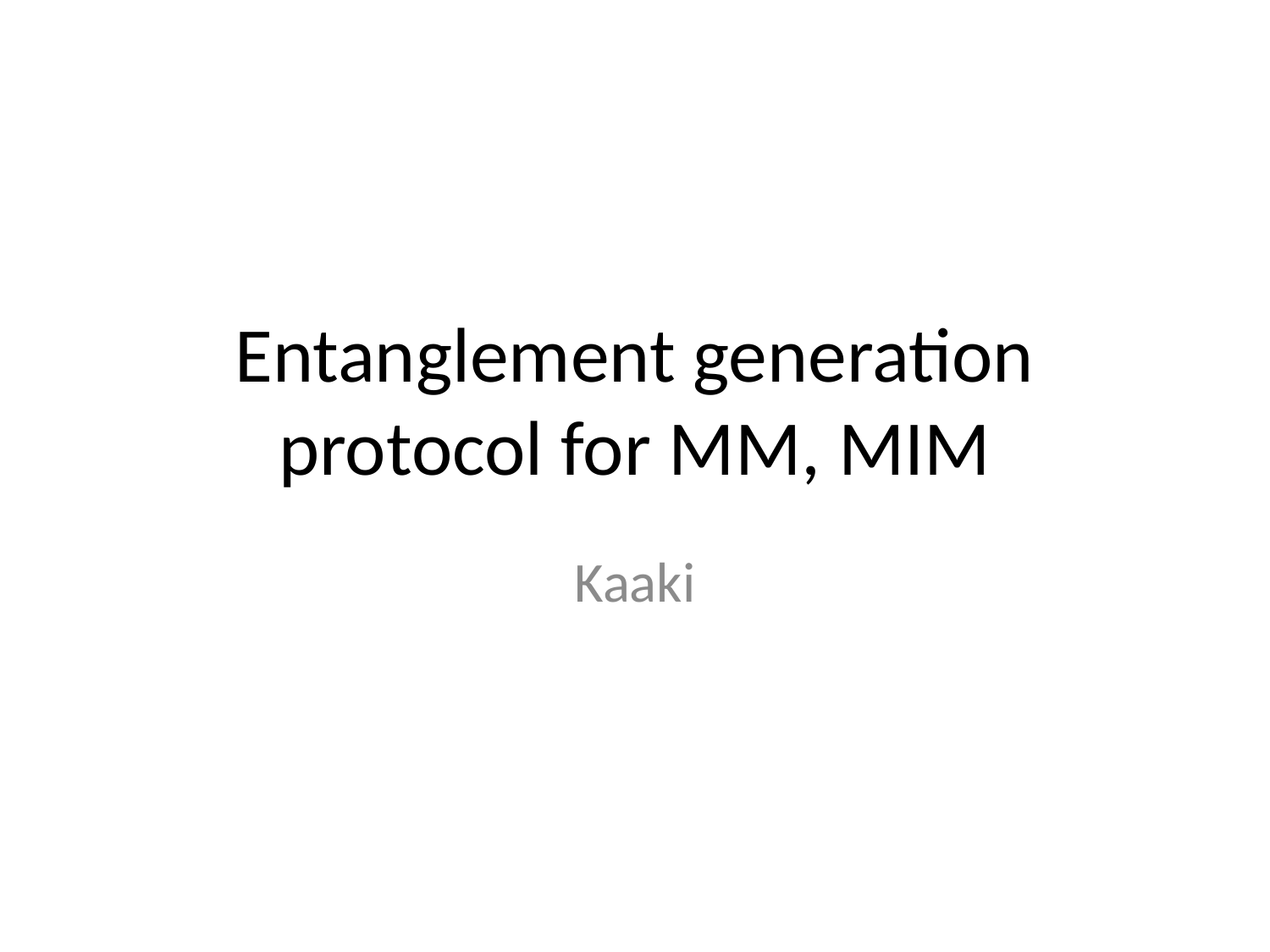

# Entanglement generation protocol for MM, MIM
Kaaki